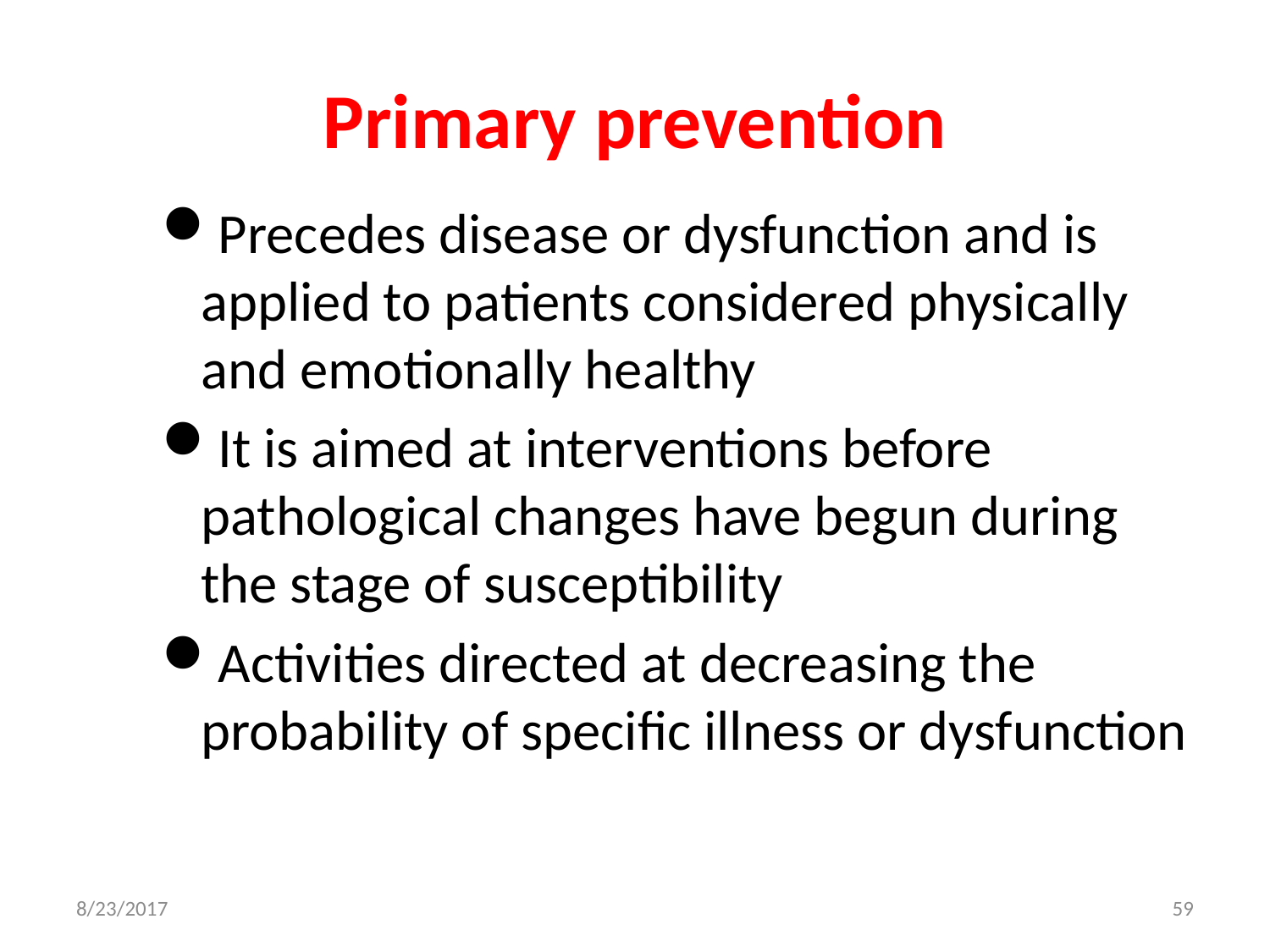

# Primary prevention
Precedes disease or dysfunction and is applied to patients considered physically and emotionally healthy
It is aimed at interventions before pathological changes have begun during the stage of susceptibility
Activities directed at decreasing the probability of specific illness or dysfunction
8/23/2017
59